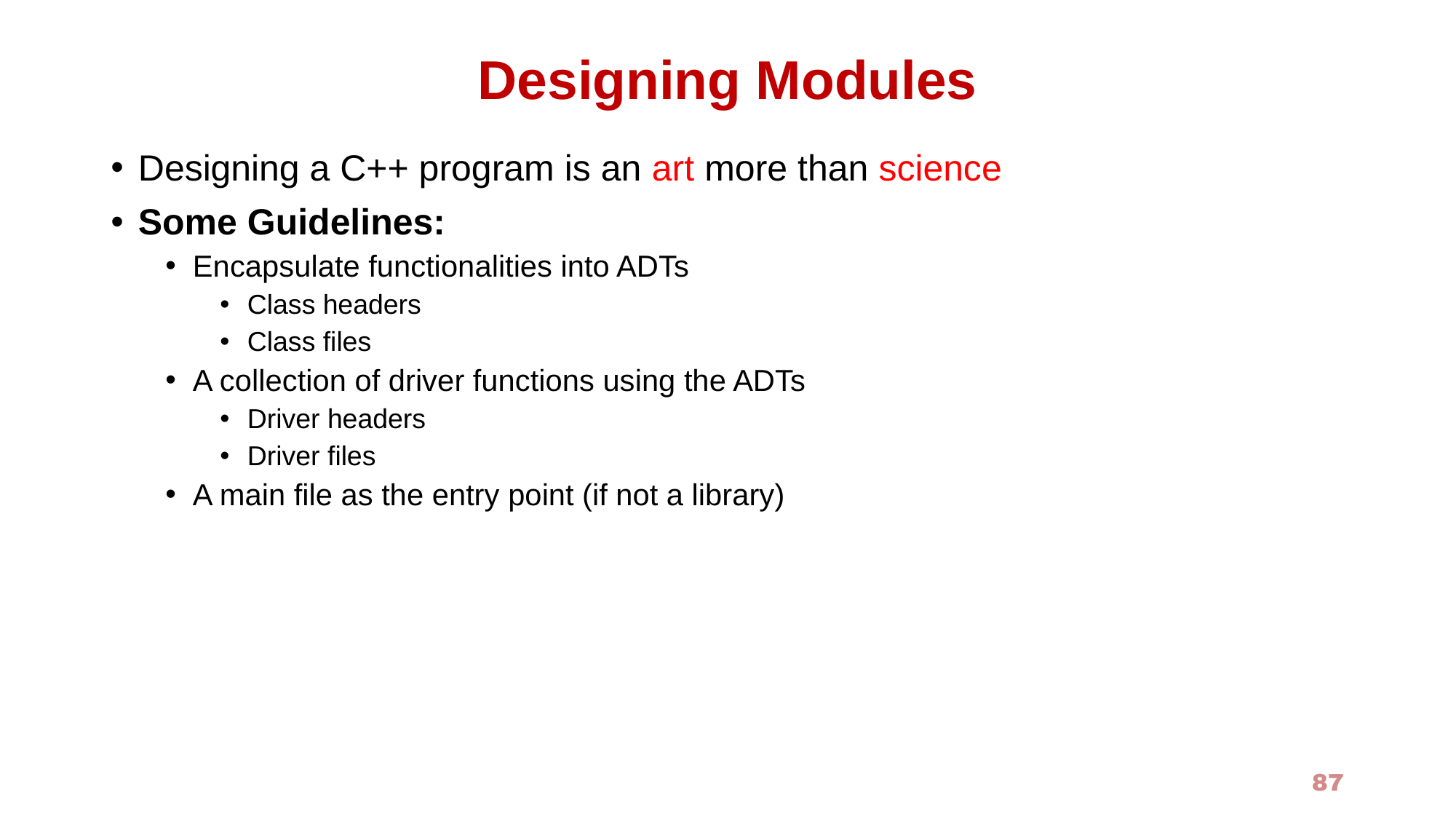

# Designing Modules
Designing a C++ program is an art more than science
Some Guidelines:
Encapsulate functionalities into ADTs
Class headers
Class files
A collection of driver functions using the ADTs
Driver headers
Driver files
A main file as the entry point (if not a library)
87